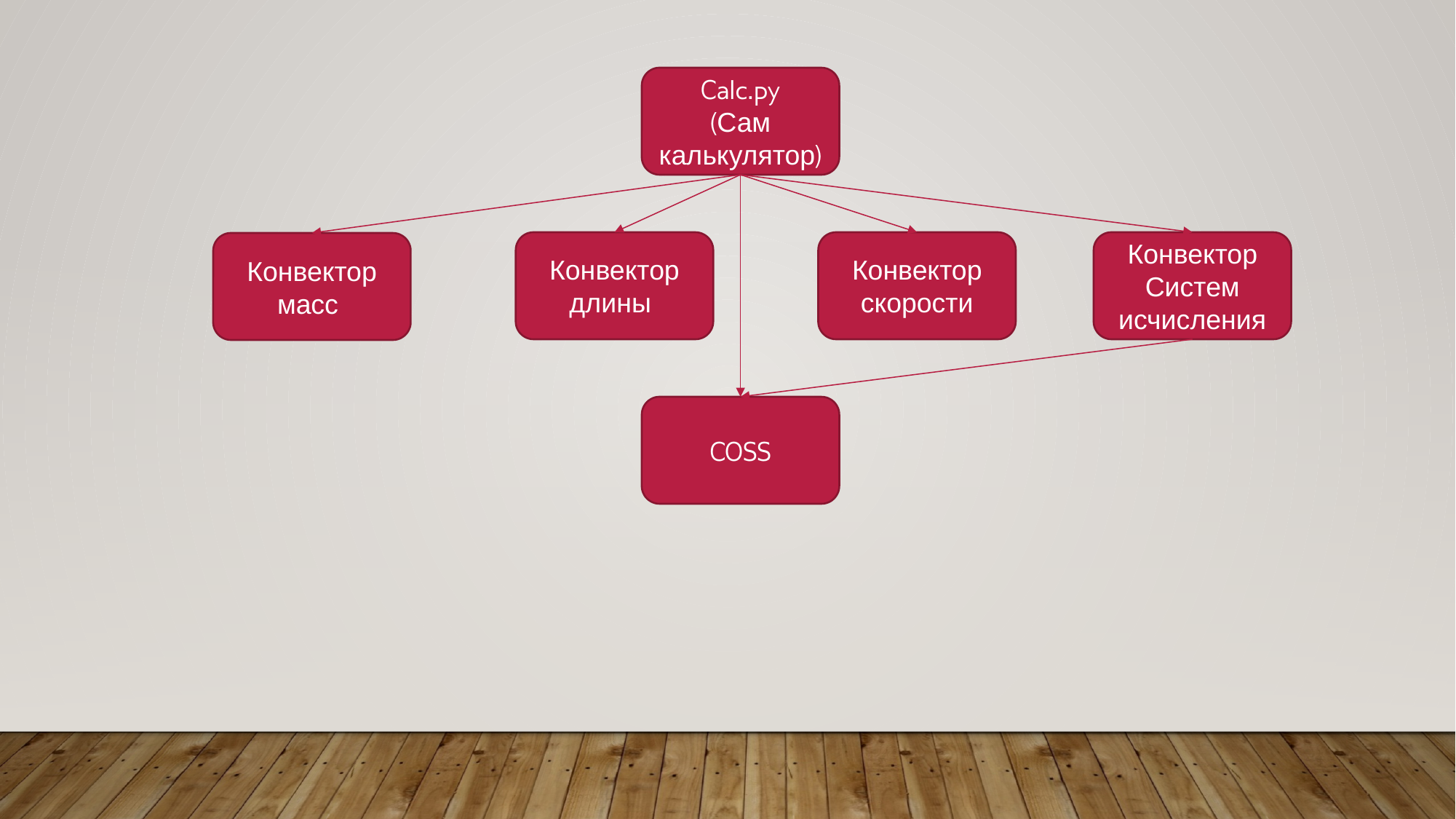

Calc.py
(Сам калькулятор)
Конвектор длины
Конвектор скорости
Конвектор Систем исчисления
Конвектор масс
COSS